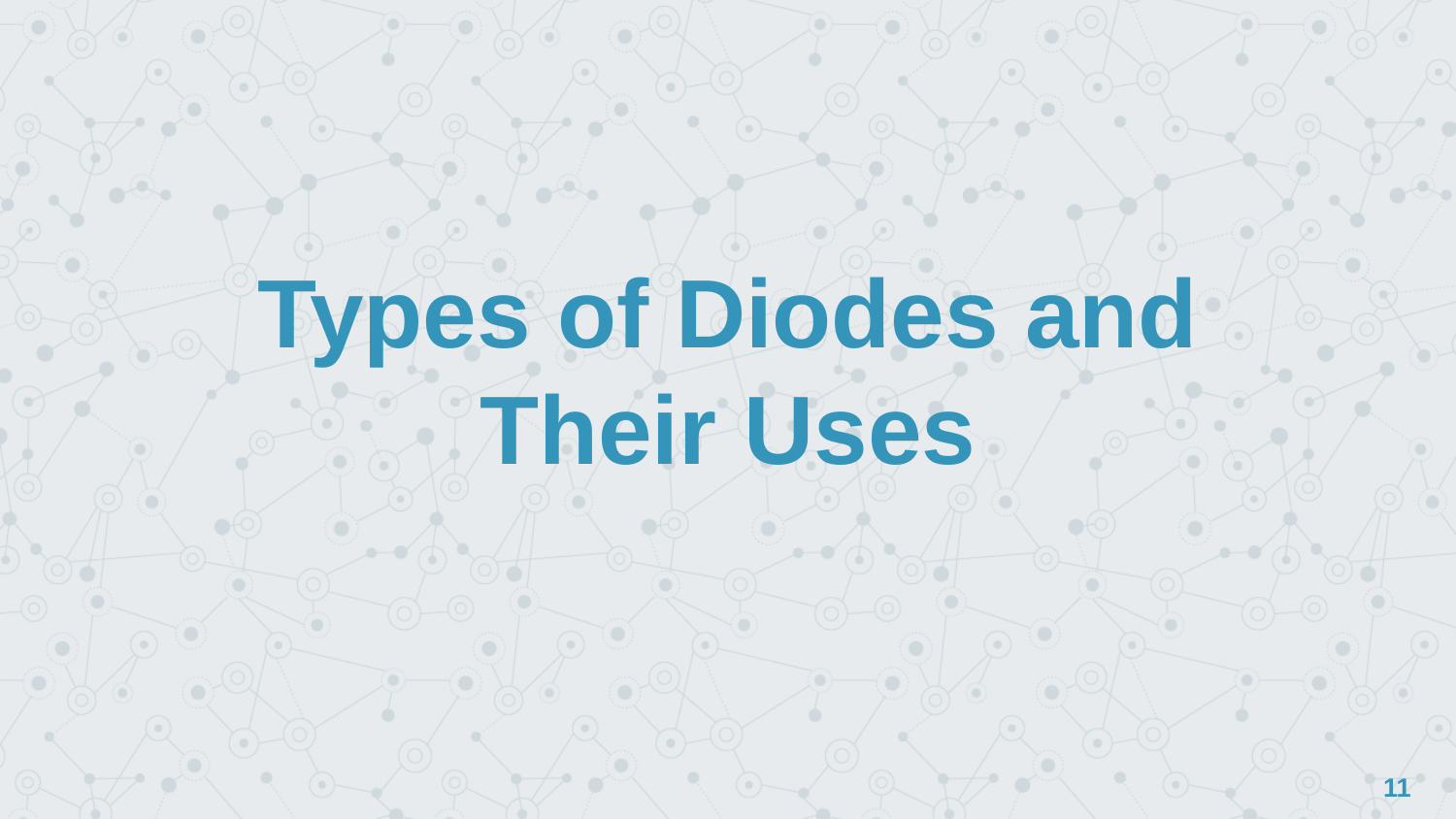

Types of Diodes and Their Uses
11